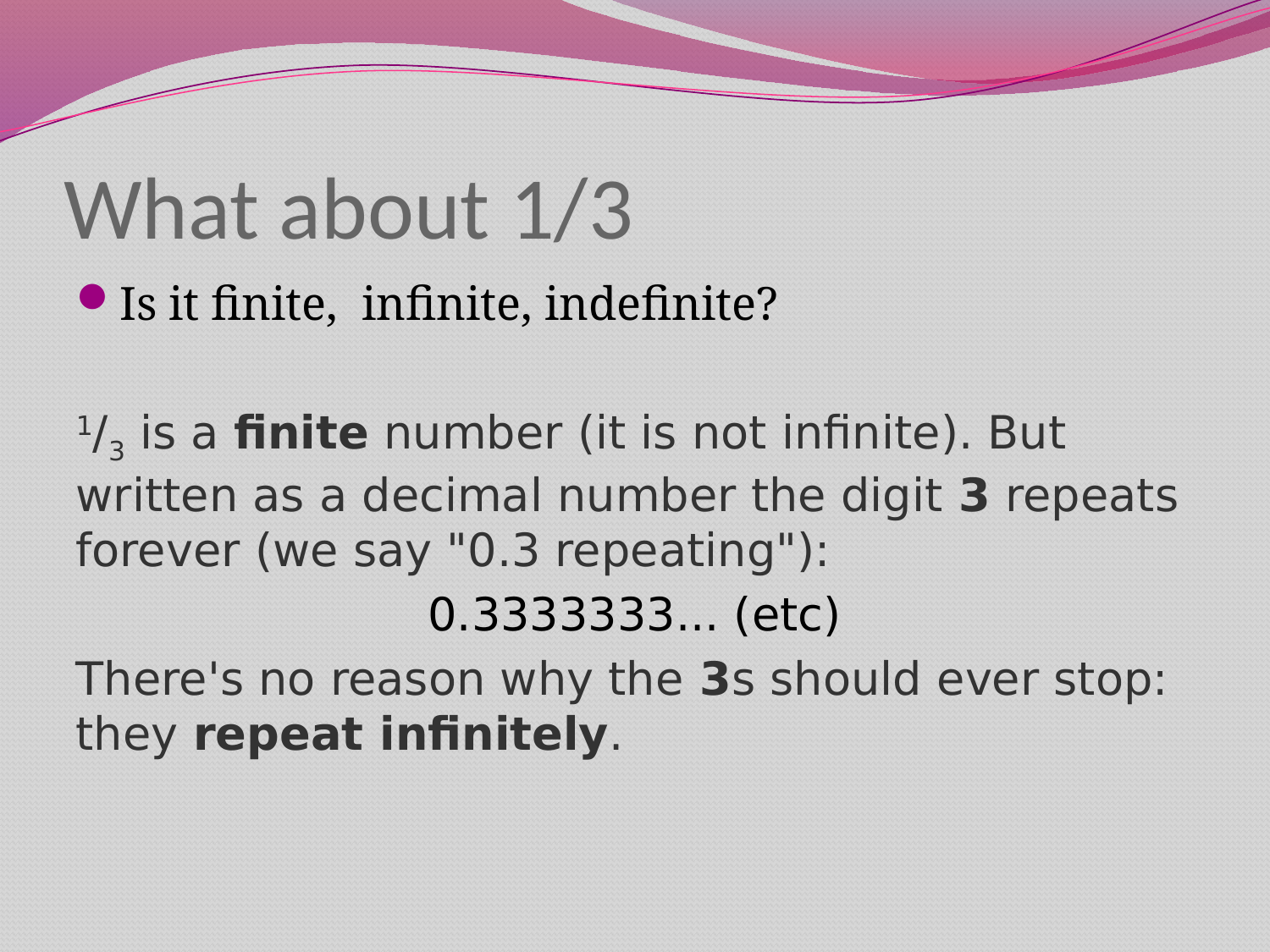

# What about 1/3
Is it finite,  infinite, indefinite?

1/3 is a finite number (it is not infinite). But written as a decimal number the digit 3 repeats forever (we say "0.3 repeating"):
0.3333333... (etc)
There's no reason why the 3s should ever stop: they repeat infinitely.